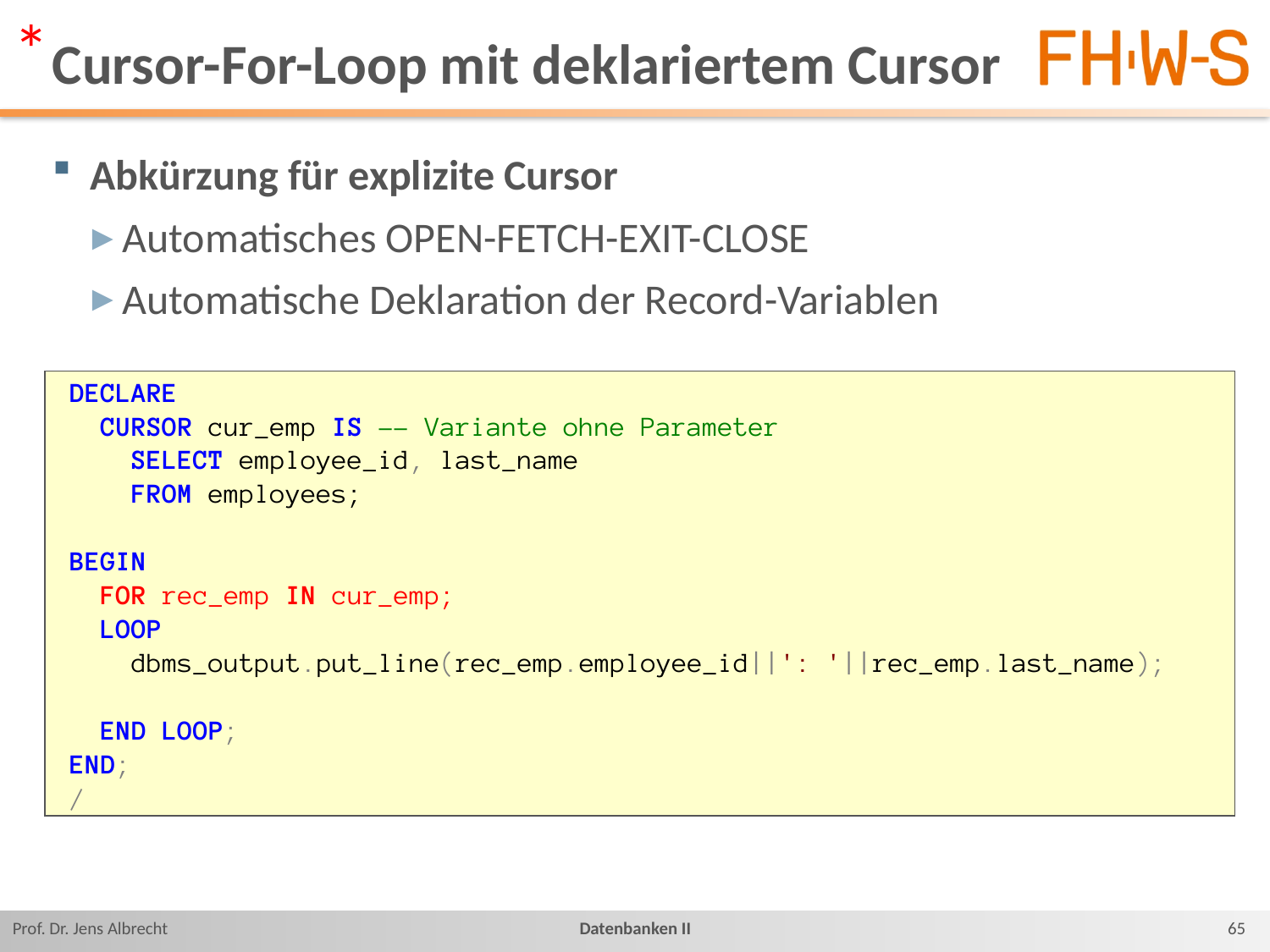

*
# Cursor-For-Loop mit deklariertem Cursor
Abkürzung für explizite Cursor
Automatisches OPEN-FETCH-EXIT-CLOSE
Automatische Deklaration der Record-Variablen
DECLARE
  CURSOR cur_emp IS -- Variante ohne Parameter
    SELECT employee_id, last_name
    FROM employees;

BEGIN
  FOR rec_emp IN cur_emp;
  LOOP
    dbms_output.put_line(rec_emp.employee_id||': '||rec_emp.last_name);
  END LOOP;
END;
/